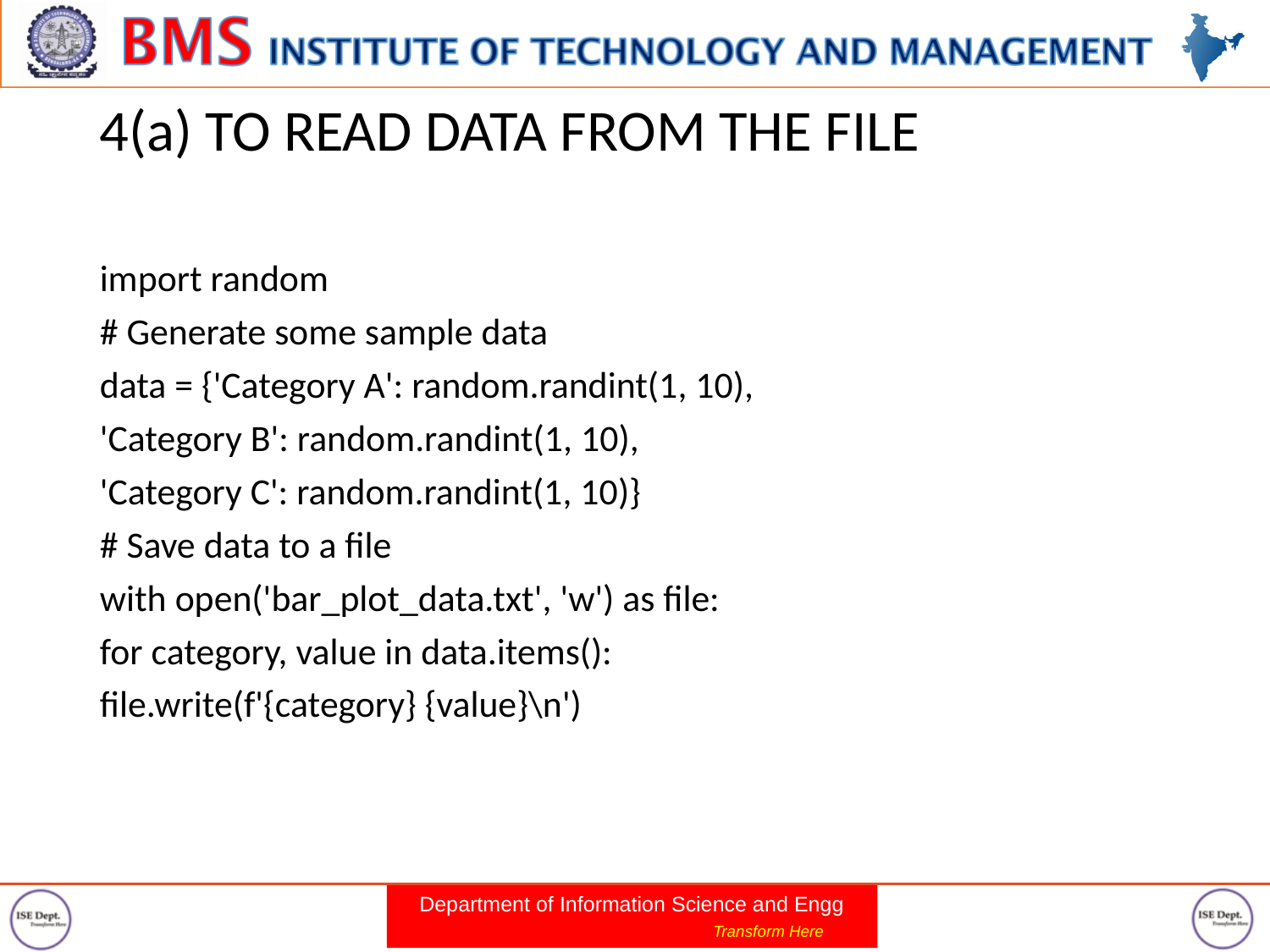

# 4(a) TO READ DATA FROM THE FILE
import random
# Generate some sample data
data = {'Category A': random.randint(1, 10),
'Category B': random.randint(1, 10),
'Category C': random.randint(1, 10)}
# Save data to a file
with open('bar_plot_data.txt', 'w') as file:
for category, value in data.items():
file.write(f'{category} {value}\n')

5